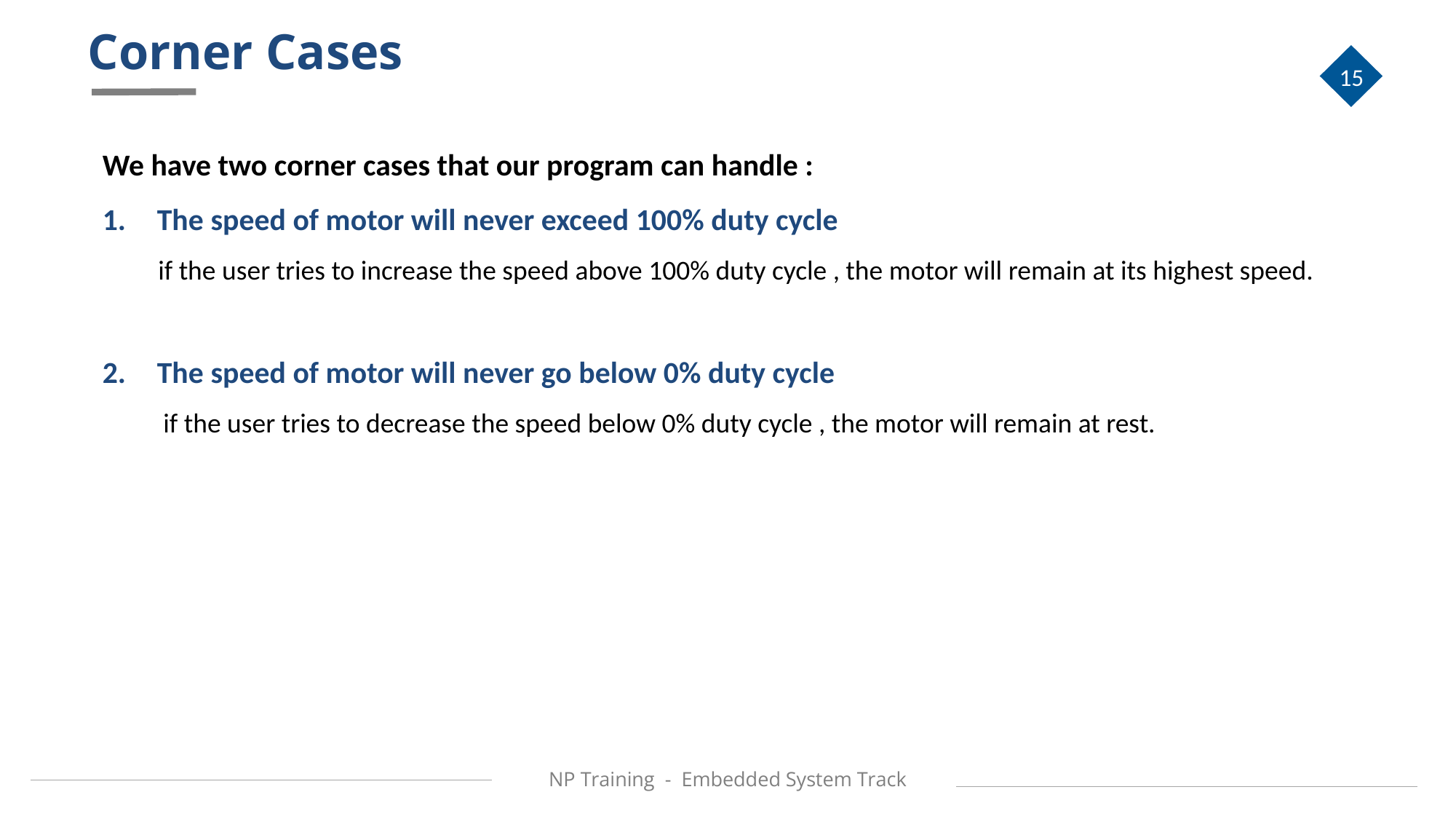

Corner Cases

15
We have two corner cases that our program can handle :
The speed of motor will never exceed 100% duty cycle
         if the user tries to increase the speed above 100% duty cycle , the motor will remain at its highest speed.

The speed of motor will never go below 0% duty cycle
 if the user tries to decrease the speed below 0% duty cycle , the motor will remain at rest.

NP Training  -  Embedded System Track